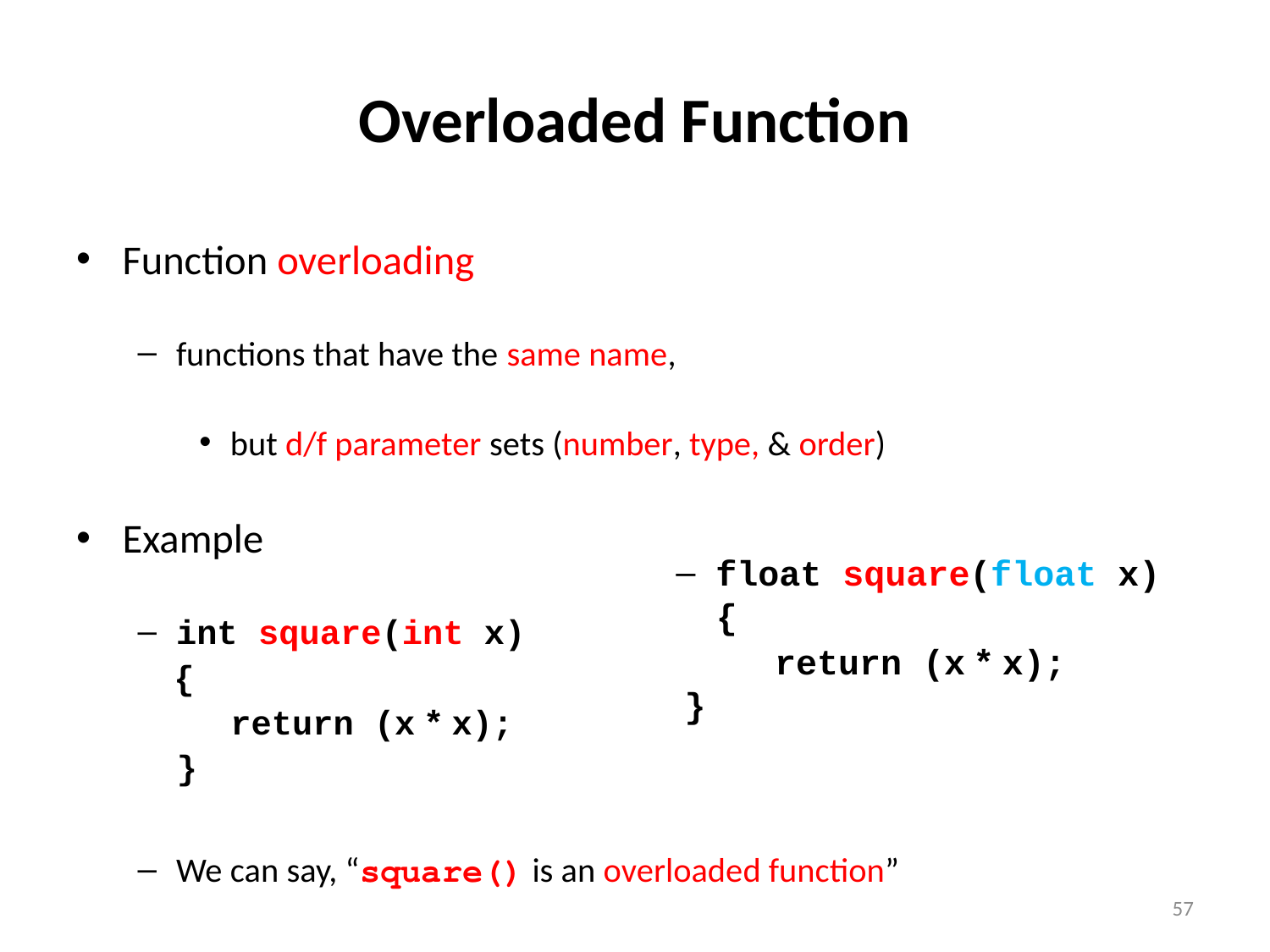

# Overloaded Function
Function overloading

functions that have the same name,

but d/f parameter sets (number, type, & order)

Example

int square(int x)
   {
       return (x * x);
     }

We can say, “square() is an overloaded function”
float square(float x)
     {
         return (x * x);
      }

57